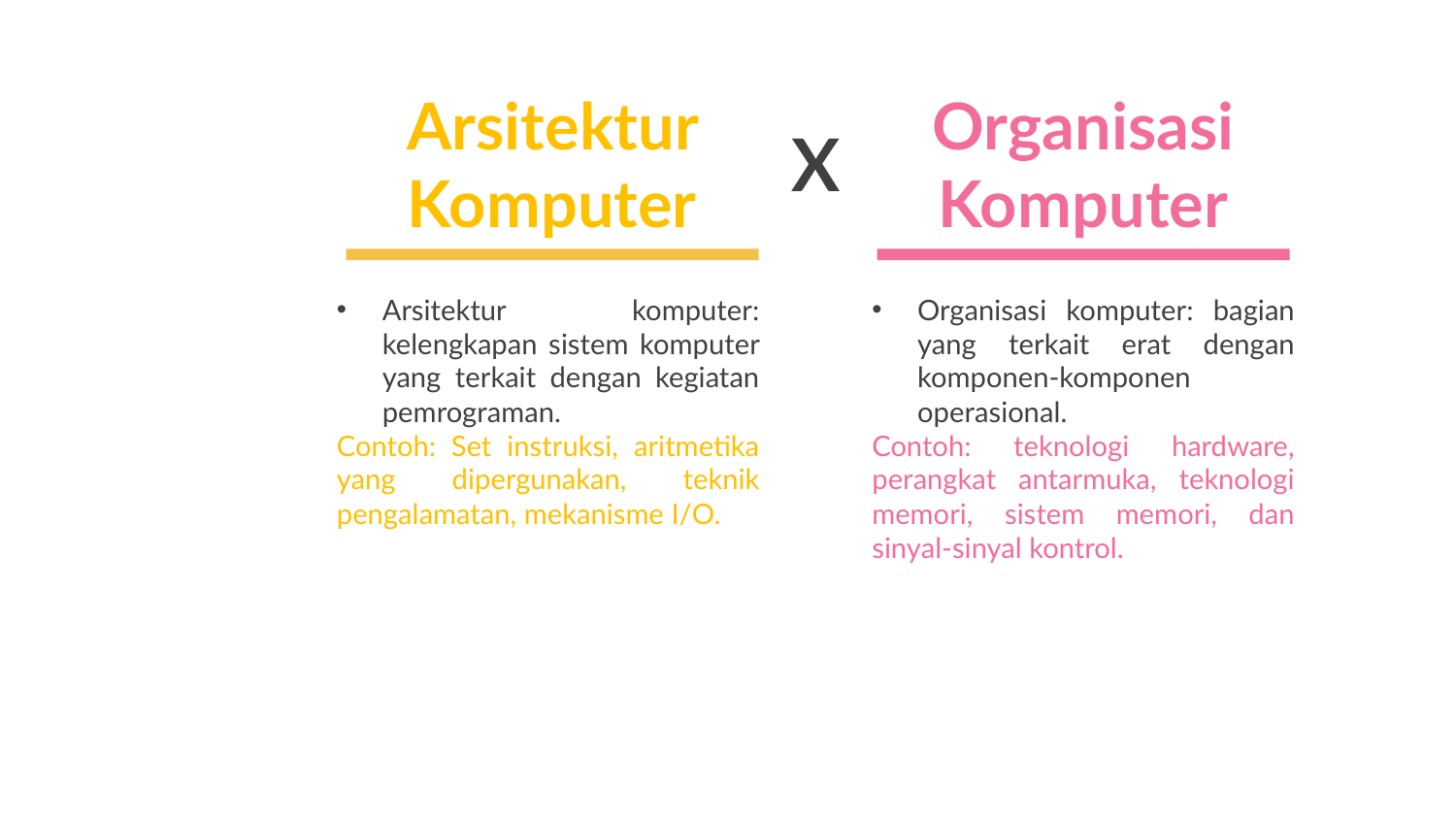

# Arsitektur Komputer
X
Organisasi Komputer

Arsitektur komputer: kelengkapan sistem komputer yang terkait dengan kegiatan pemrograman.
Contoh: Set instruksi, aritmetika yang dipergunakan, teknik pengalamatan, mekanisme I/O.
Organisasi komputer: bagian yang terkait erat dengan komponen-komponen operasional.
Contoh: teknologi hardware, perangkat antarmuka, teknologi memori, sistem memori, dan sinyal-sinyal kontrol.